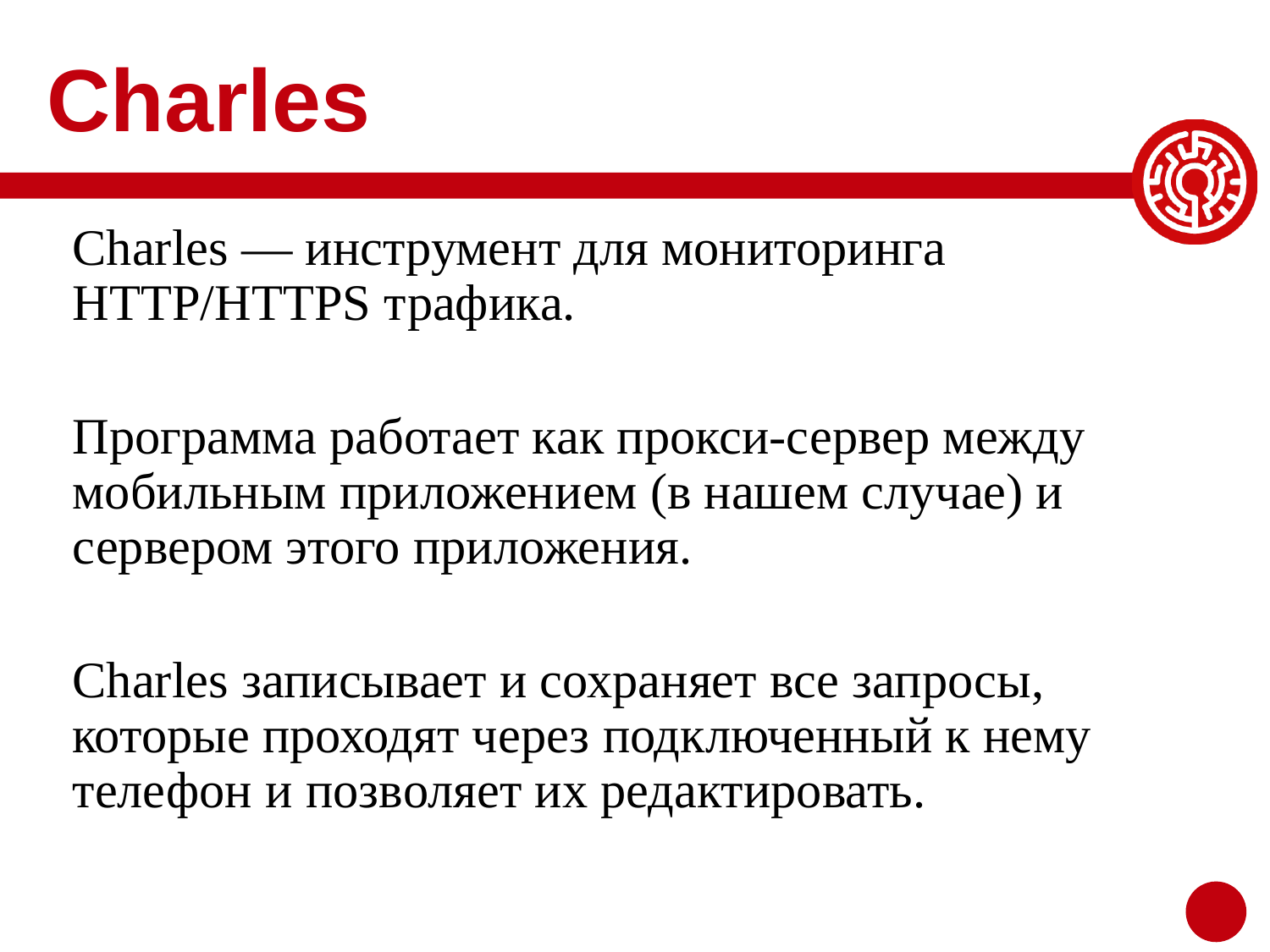

# Charles
Charles — инструмент для мониторинга HTTP/HTTPS трафика.

Программа работает как прокси-сервер между мобильным приложением (в нашем случае) и сервером этого приложения.

Charles записывает и сохраняет все запросы, которые проходят через подключенный к нему телефон и позволяет их редактировать.
28